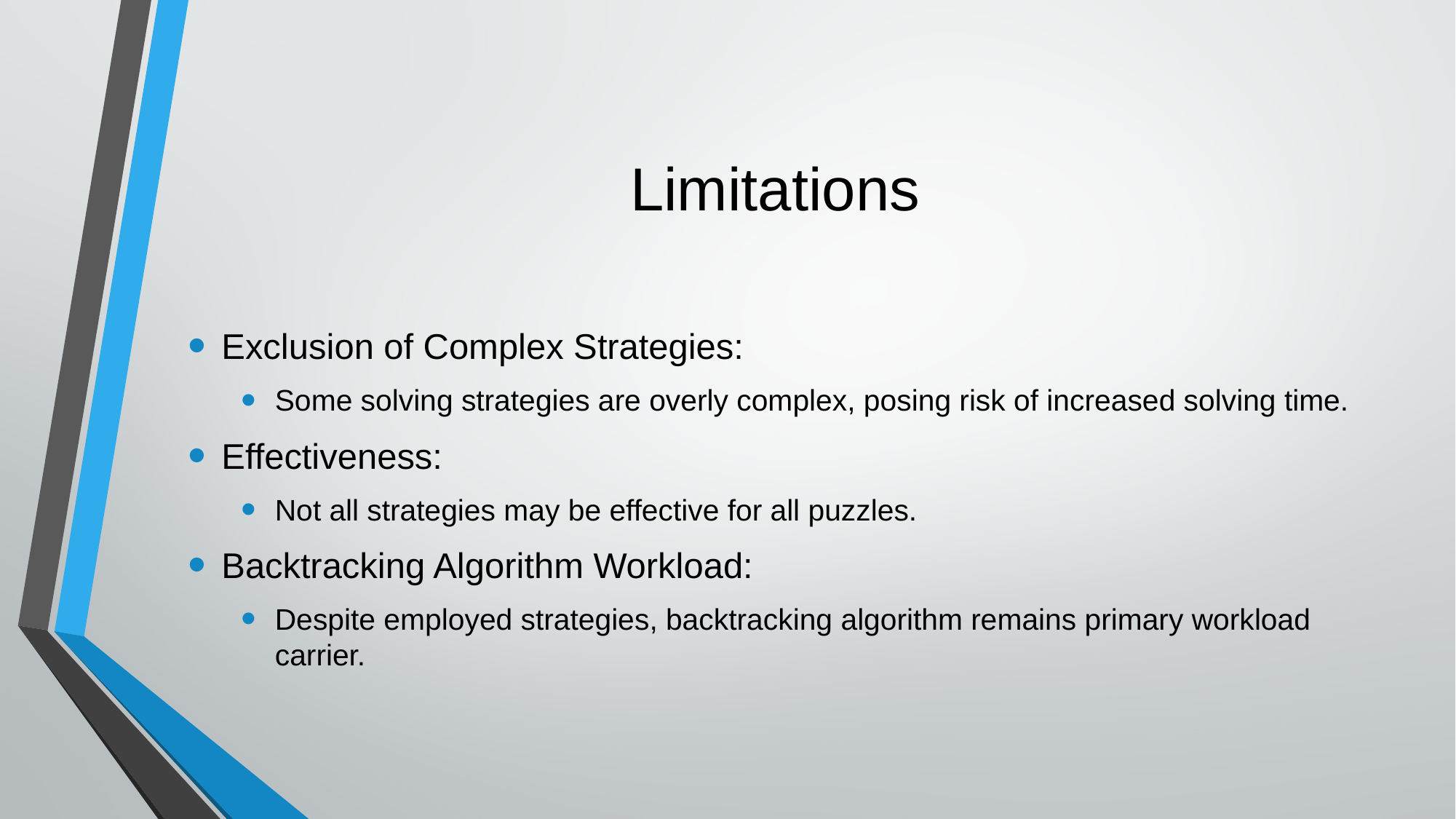

# Limitations
Exclusion of Complex Strategies:
Some solving strategies are overly complex, posing risk of increased solving time.
Effectiveness:
Not all strategies may be effective for all puzzles.
Backtracking Algorithm Workload:
Despite employed strategies, backtracking algorithm remains primary workload carrier.